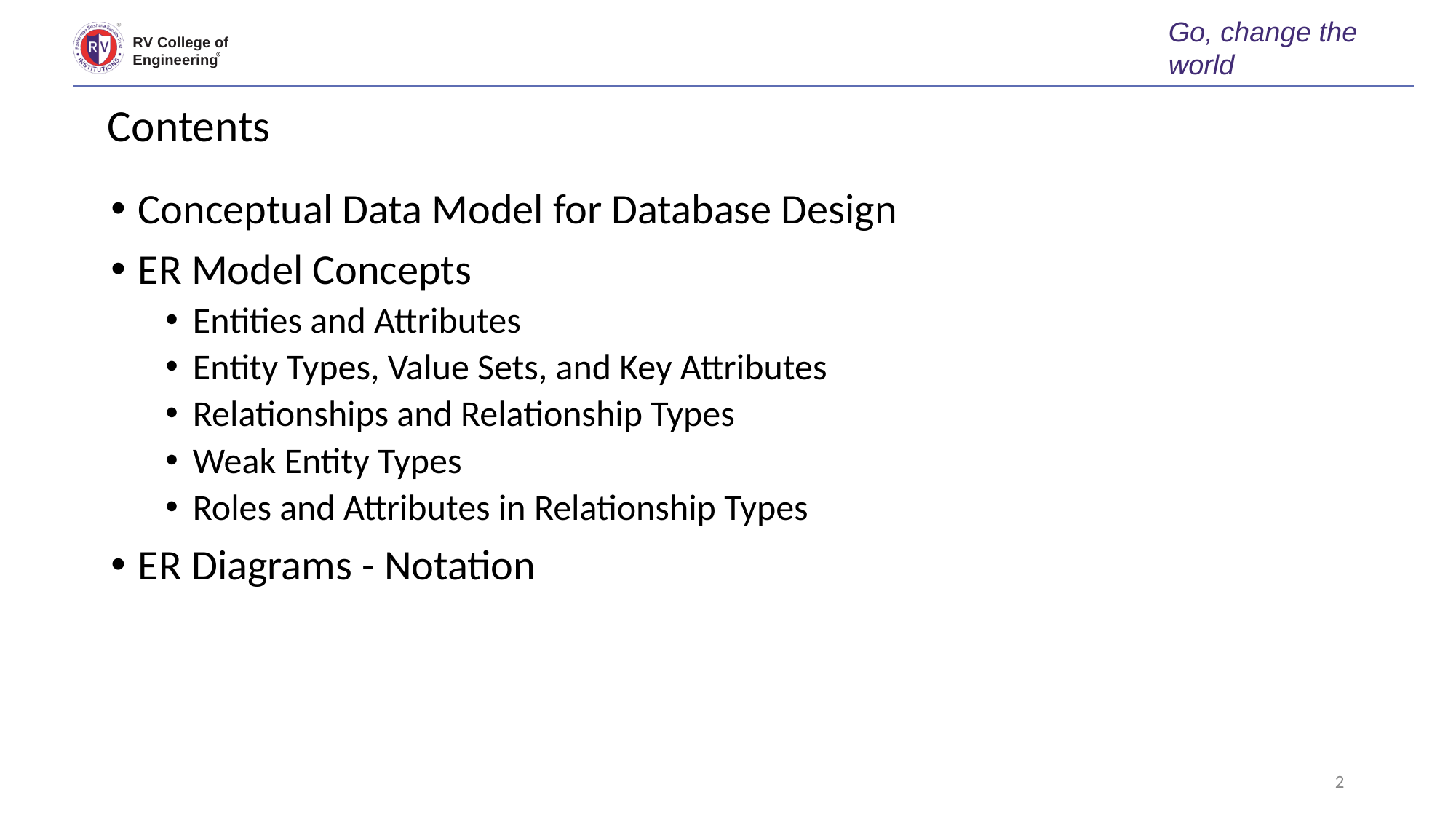

# Contents

Go, change the world

RV College of
Engineering

Conceptual Data Model for Database Design
ER Model Concepts
Entities and Attributes
Entity Types, Value Sets, and Key Attributes
Relationships and Relationship Types
Weak Entity Types
Roles and Attributes in Relationship Types
ER Diagrams - Notation

2